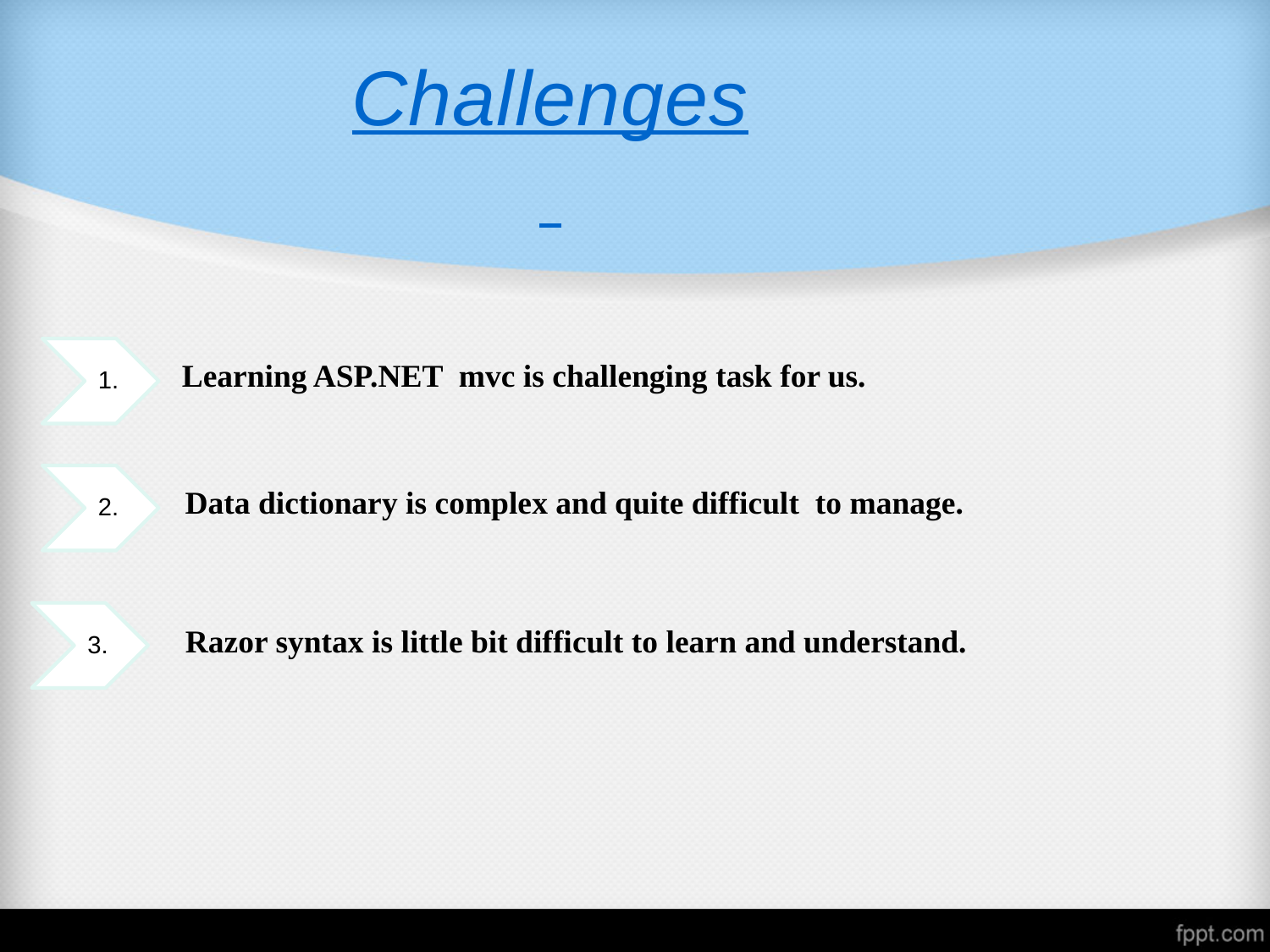

Challenges

1.
Learning ASP.NET  mvc is challenging task for us.

2.
Data dictionary is complex and quite difficult  to manage.

3.
Razor syntax is little bit difficult to learn and understand.